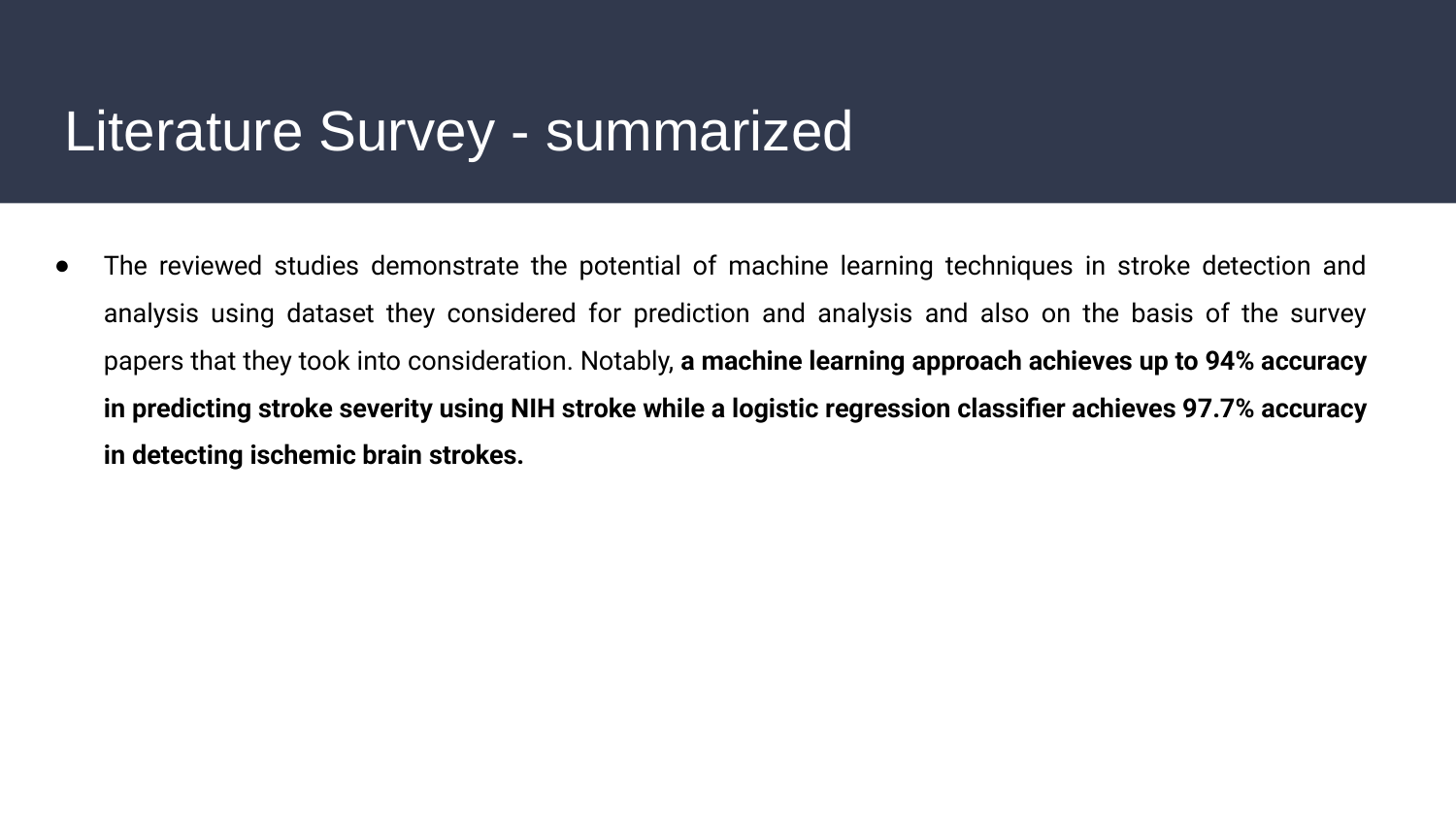

# Literature Survey - summarized
The reviewed studies demonstrate the potential of machine learning techniques in stroke detection and analysis using dataset they considered for prediction and analysis and also on the basis of the survey papers that they took into consideration. Notably, a machine learning approach achieves up to 94% accuracy in predicting stroke severity using NIH stroke while a logistic regression classifier achieves 97.7% accuracy in detecting ischemic brain strokes.